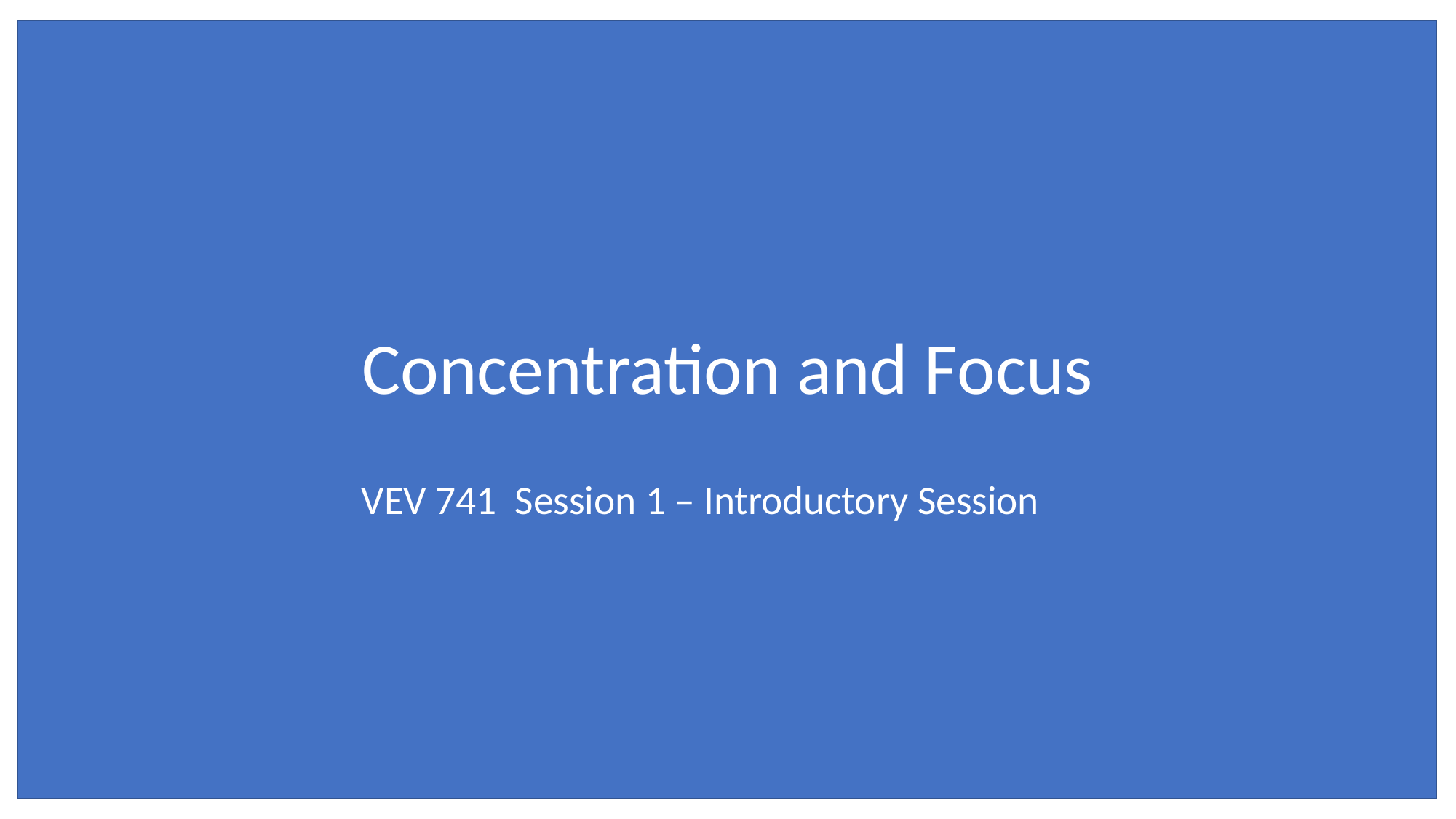

Concentration and Focus
VEV 741  Session 1 – Introductory Session